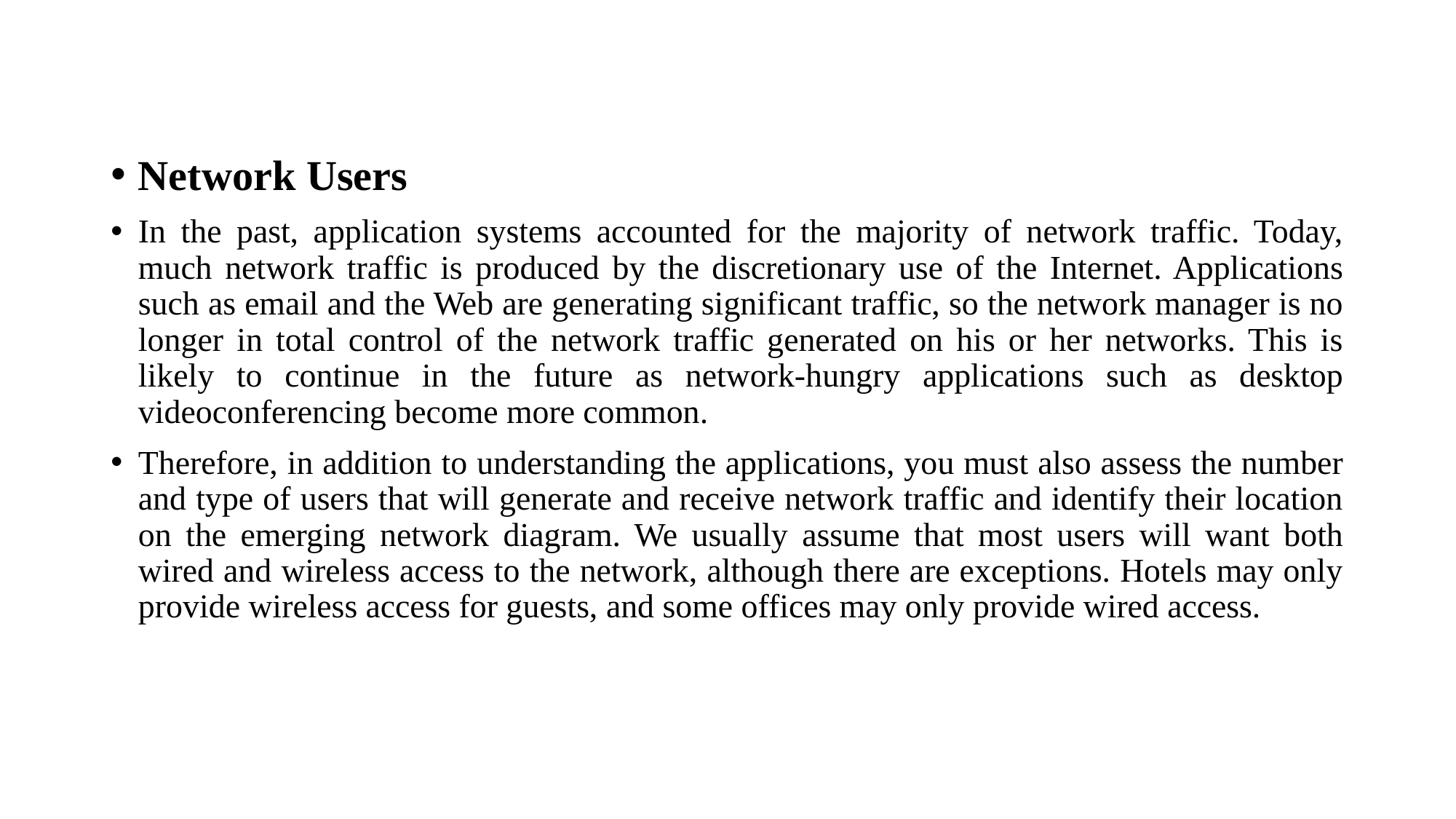

#
Network Users
In the past, application systems accounted for the majority of network traffic. Today, much network traffic is produced by the discretionary use of the Internet. Applications such as email and the Web are generating significant traffic, so the network manager is no longer in total control of the network traffic generated on his or her networks. This is likely to continue in the future as network-hungry applications such as desktop videoconferencing become more common.
Therefore, in addition to understanding the applications, you must also assess the number and type of users that will generate and receive network traffic and identify their location on the emerging network diagram. We usually assume that most users will want both wired and wireless access to the network, although there are exceptions. Hotels may only provide wireless access for guests, and some offices may only provide wired access.